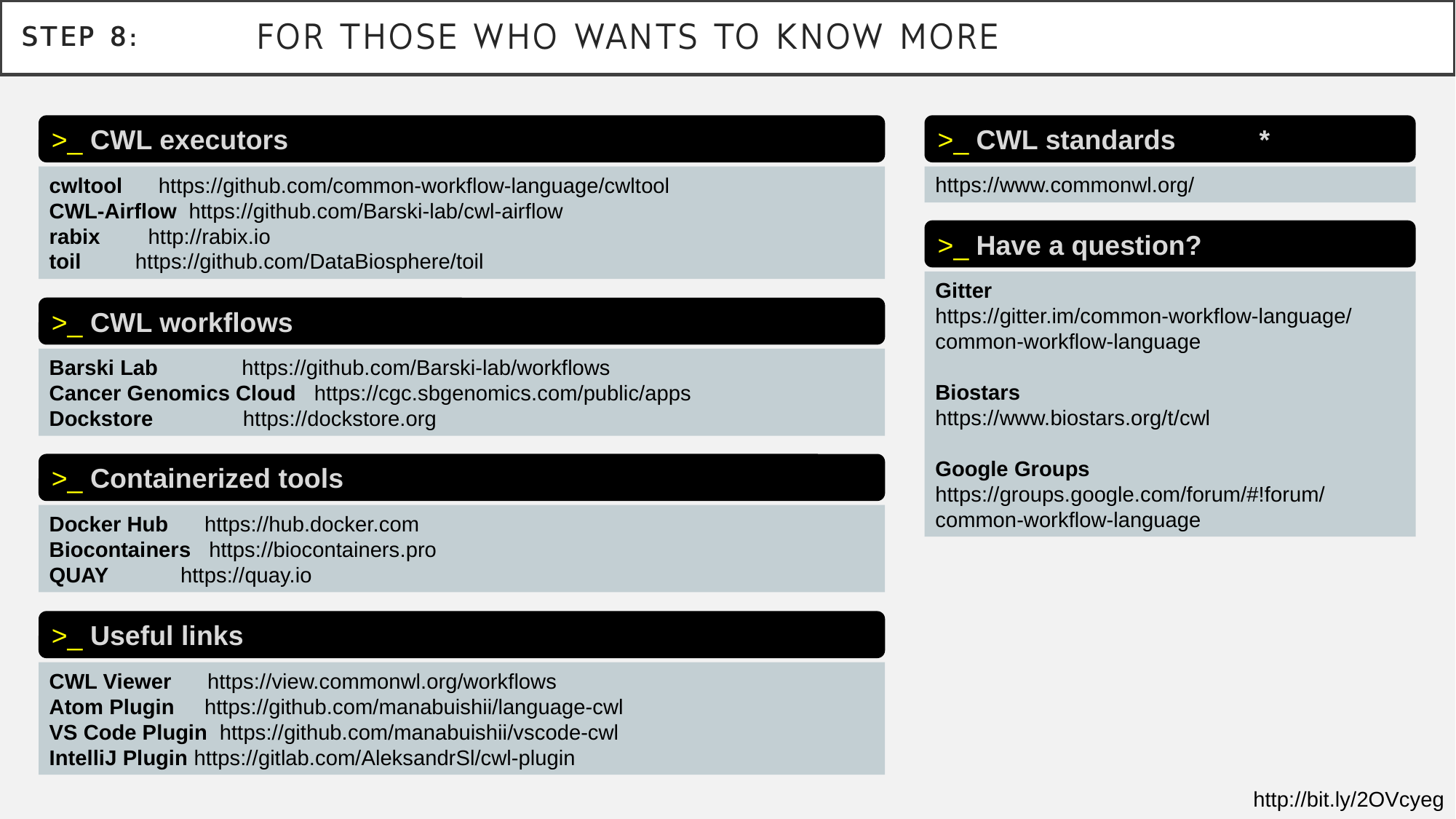

# Step 8:
for those who wants to know more
>_ CWL executors
>_ CWL standards           *
https://www.commonwl.org/
cwltool      https://github.com/common-workflow-language/cwltool
CWL-Airflow  https://github.com/Barski-lab/cwl-airflow
rabix        http://rabix.io
toil         https://github.com/DataBiosphere/toil
>_ Have a question?
Gitter
https://gitter.im/common-workflow-language/common-workflow-language

Biostars
https://www.biostars.org/t/cwl

Google Groups
https://groups.google.com/forum/#!forum/common-workflow-language
>_ CWL workflows
Barski Lab              https://github.com/Barski-lab/workflows
Cancer Genomics Cloud   https://cgc.sbgenomics.com/public/apps
Dockstore               https://dockstore.org
>_ Containerized tools
Docker Hub      https://hub.docker.com
Biocontainers   https://biocontainers.pro
QUAY            https://quay.io
>_ Useful links
CWL Viewer      https://view.commonwl.org/workflows
Atom Plugin     https://github.com/manabuishii/language-cwl
VS Code Plugin  https://github.com/manabuishii/vscode-cwl
IntelliJ Plugin https://gitlab.com/AleksandrSl/cwl-plugin
http://bit.ly/2OVcyeg